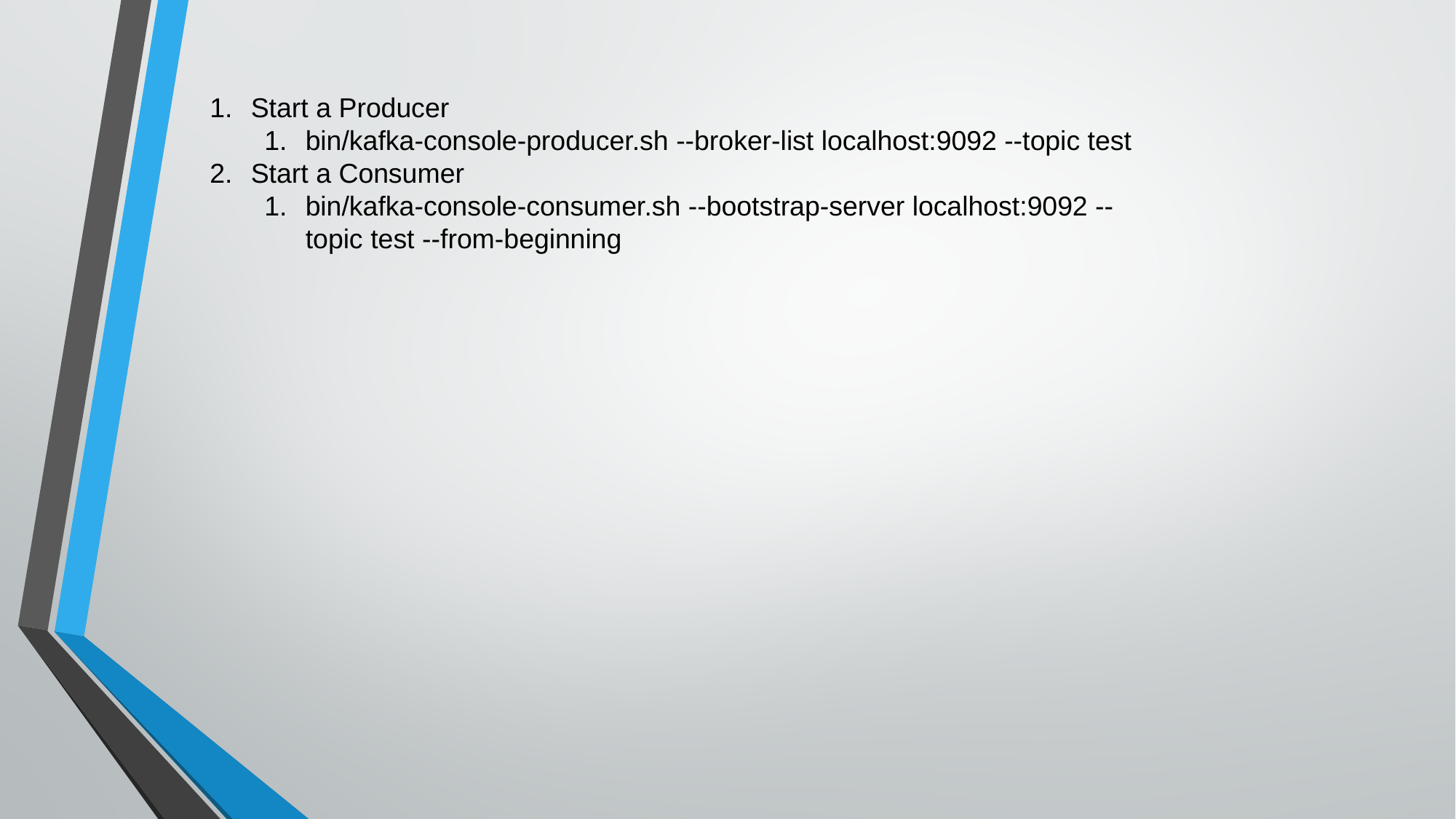

Start a Producer
bin/kafka-console-producer.sh --broker-list localhost:9092 --topic test
Start a Consumer
bin/kafka-console-consumer.sh --bootstrap-server localhost:9092 --topic test --from-beginning